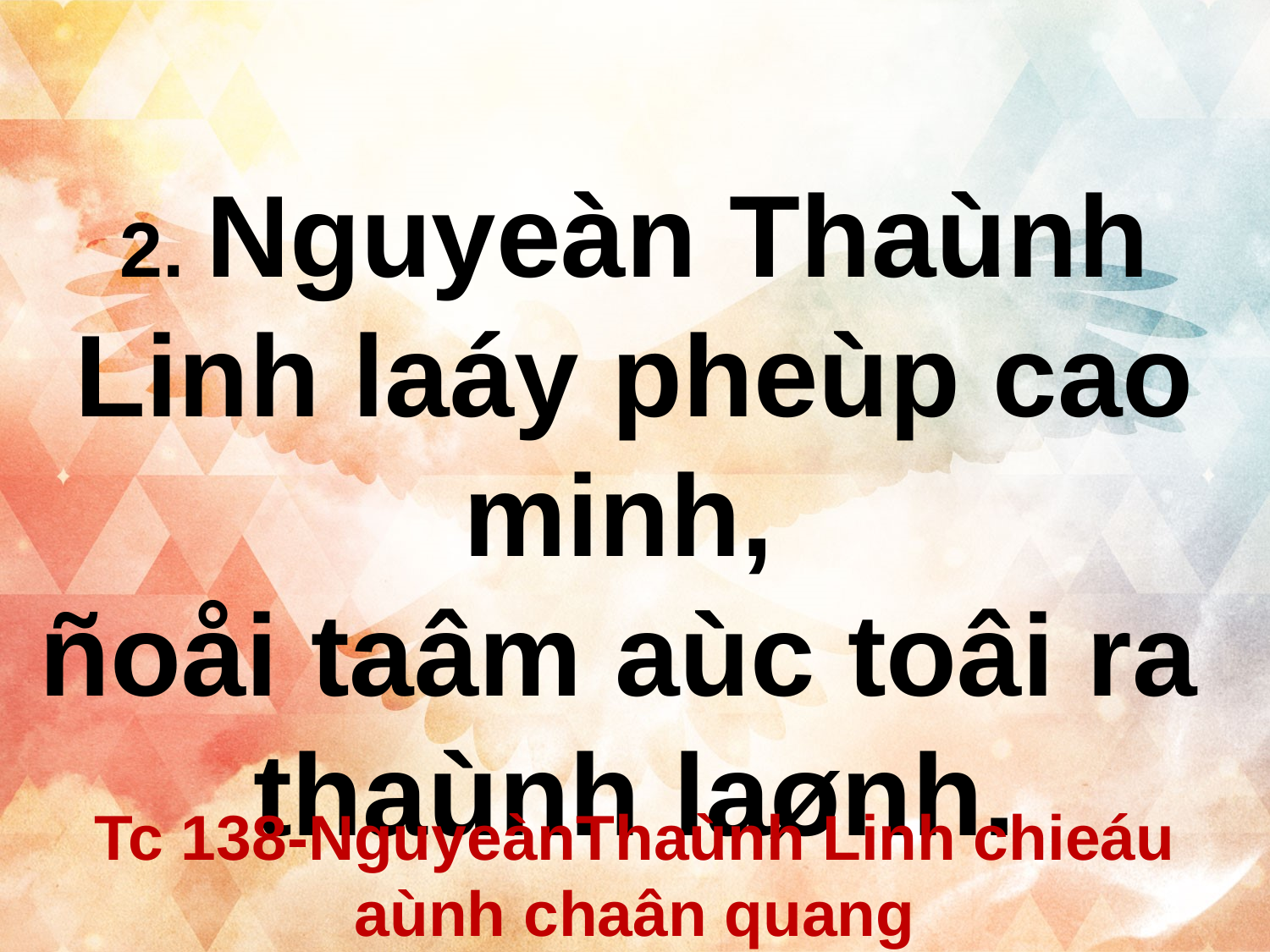

2. Nguyeàn Thaùnh Linh laáy pheùp cao minh,
ñoåi taâm aùc toâi ra
thaùnh laønh.
Tc 138-NguyeànThaùnh Linh chieáu aùnh chaân quang